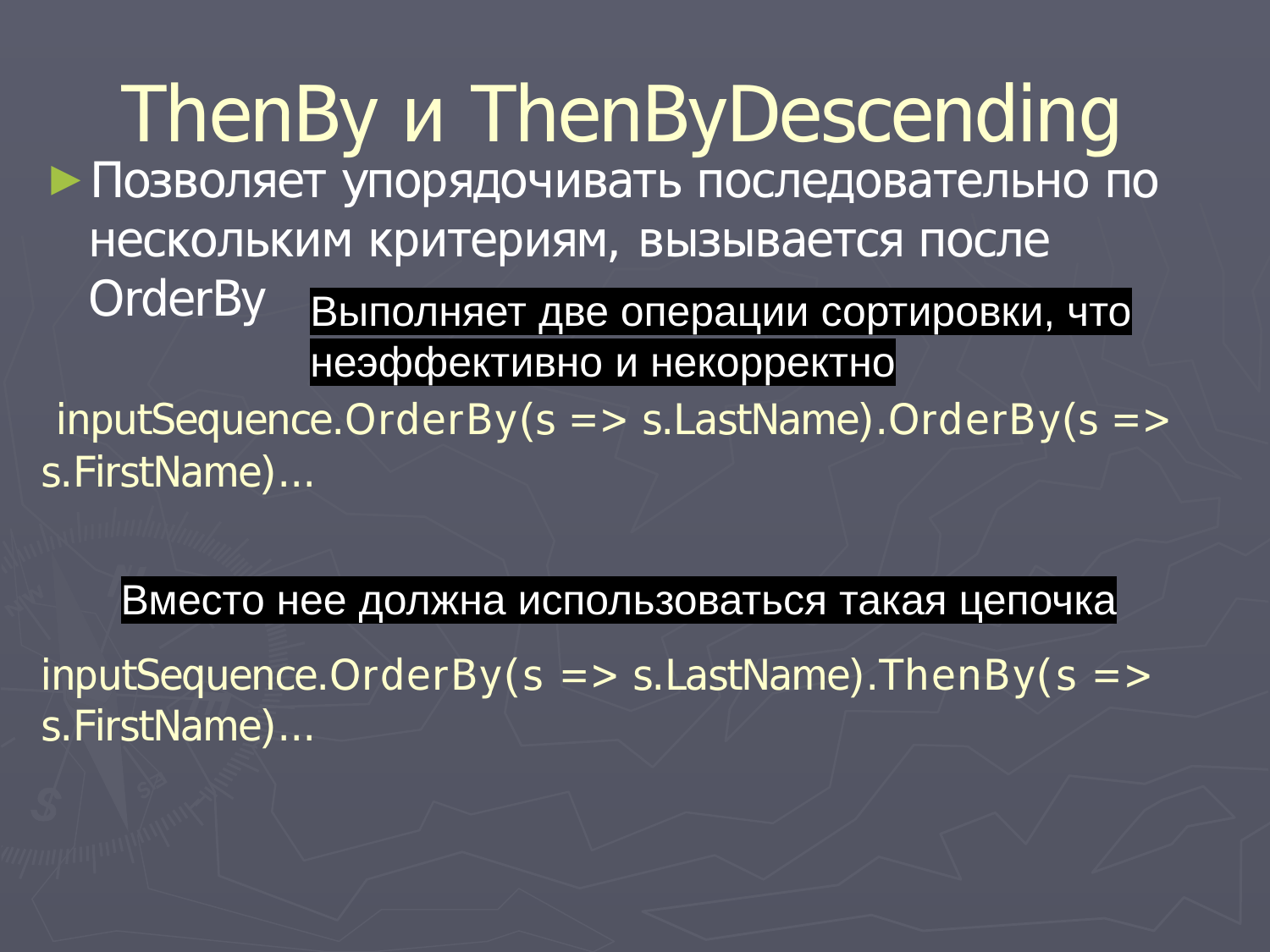

# ТhenBy и ThenByDescending
Позволяет упорядочивать последовательно по нескольким критериям, вызывается после  OrderBy

 inputSequence.OrderBy(s => s.LastName).OrderBy(s => s.FirstName)...

inputSequence.OrderBy(s => s.LastName).ThenBy(s => s.FirstName)...
Выполняет две операции сортировки, что неэффективно и некорректно
Вместо нее должна использоваться такая цепочка